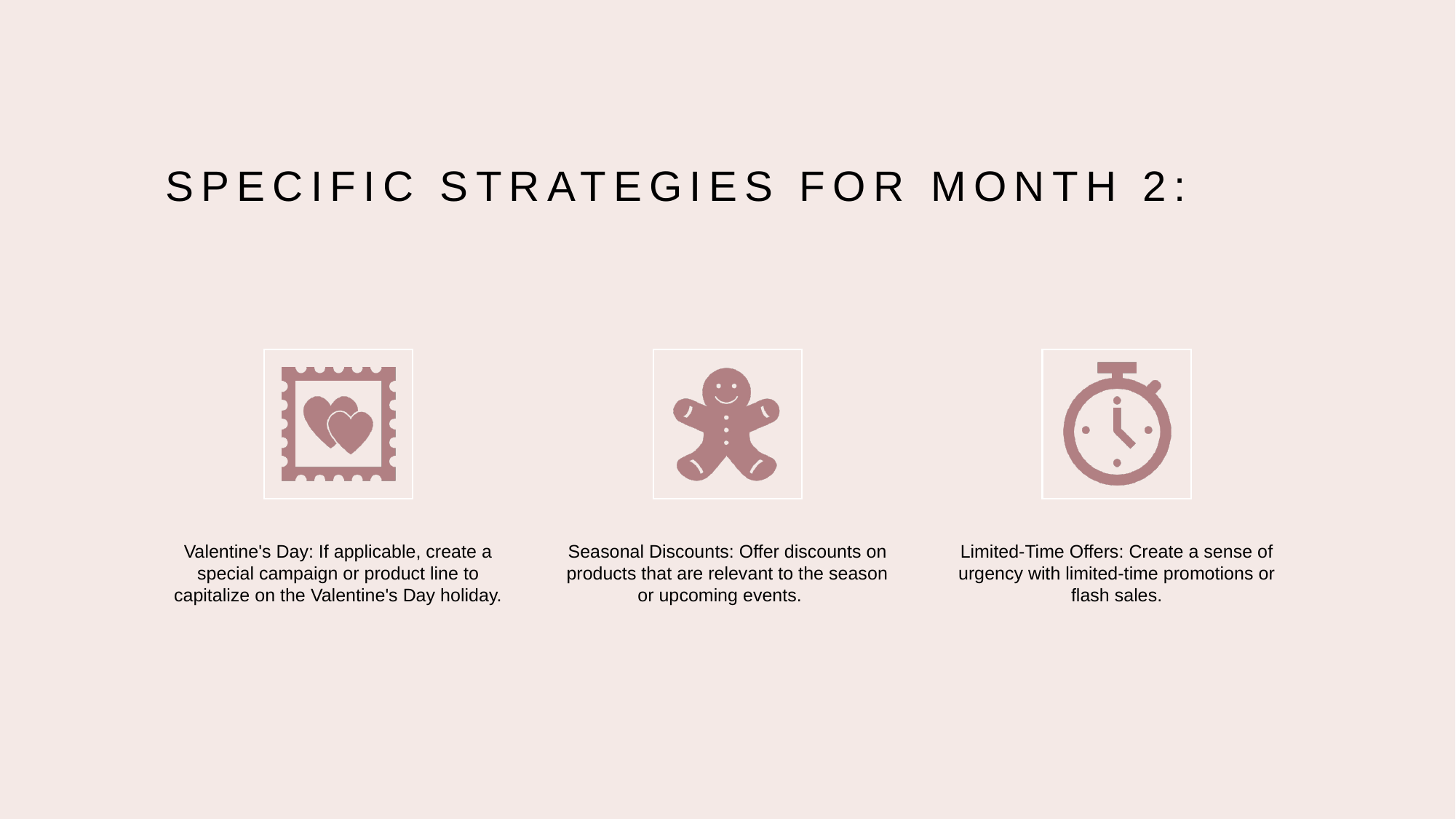

# Specific Strategies for Month 2:
Valentine's Day: If applicable, create a special campaign or product line to capitalize on the Valentine's Day holiday.
Seasonal Discounts: Offer discounts on products that are relevant to the season or upcoming events.
Limited-Time Offers: Create a sense of urgency with limited-time promotions or flash sales.